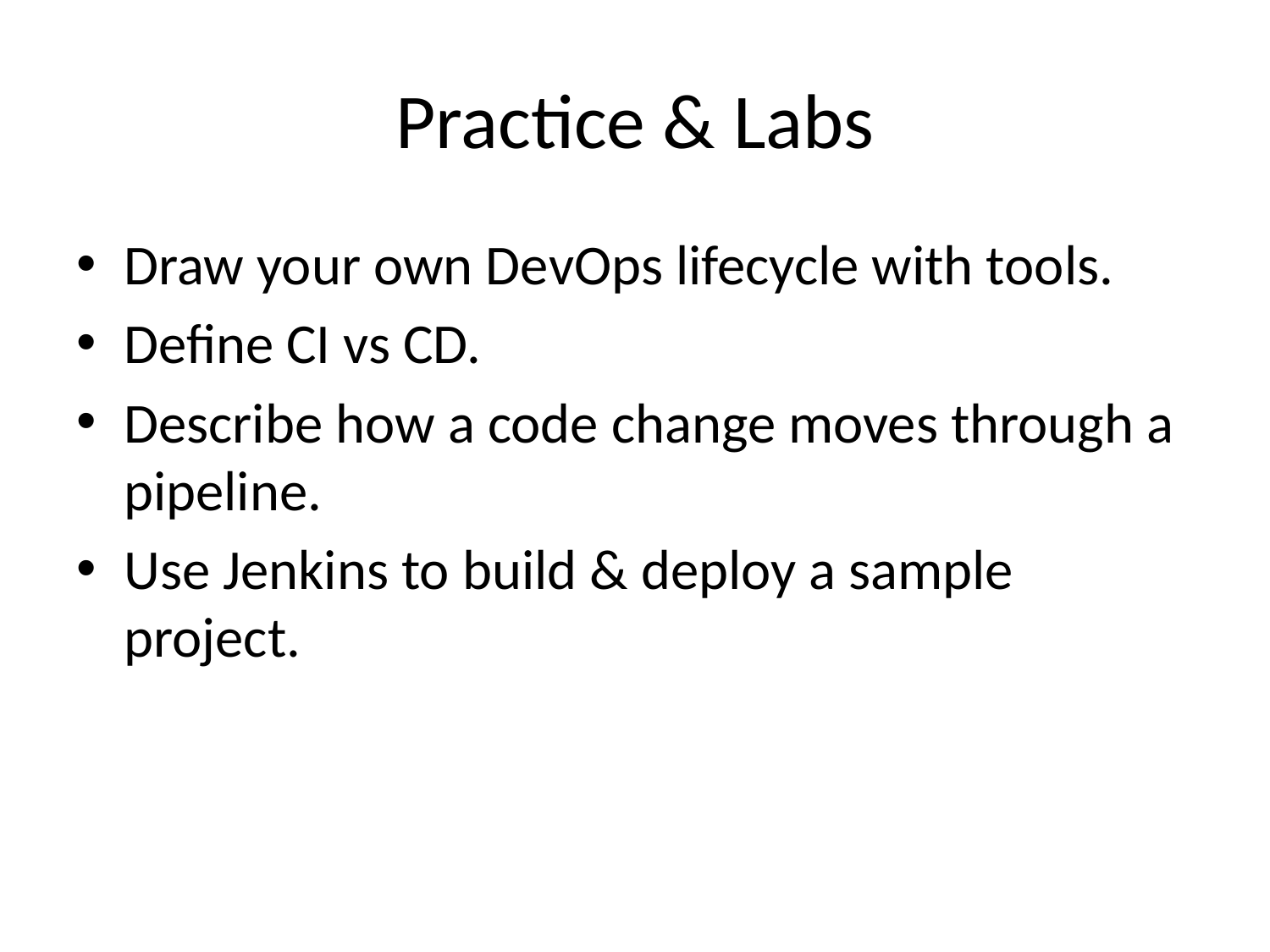

# Practice & Labs
Draw your own DevOps lifecycle with tools.
Define CI vs CD.
Describe how a code change moves through a pipeline.
Use Jenkins to build & deploy a sample project.